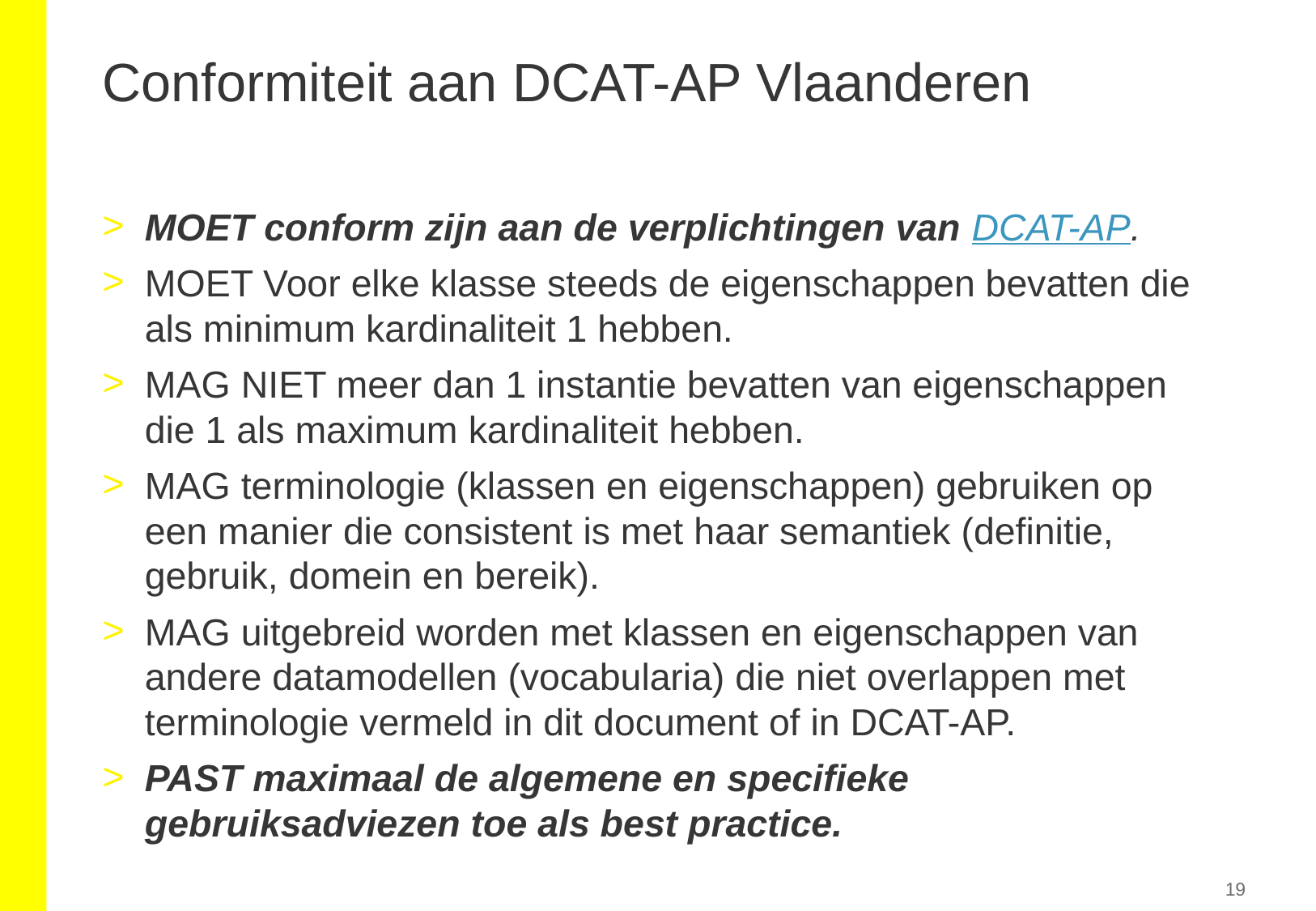

# Conformiteit aan DCAT-AP Vlaanderen
MOET conform zijn aan de verplichtingen van DCAT-AP.
MOET Voor elke klasse steeds de eigenschappen bevatten die als minimum kardinaliteit 1 hebben.
MAG NIET meer dan 1 instantie bevatten van eigenschappen die 1 als maximum kardinaliteit hebben.
MAG terminologie (klassen en eigenschappen) gebruiken op een manier die consistent is met haar semantiek (definitie, gebruik, domein en bereik).
MAG uitgebreid worden met klassen en eigenschappen van andere datamodellen (vocabularia) die niet overlappen met terminologie vermeld in dit document of in DCAT-AP.
PAST maximaal de algemene en specifieke gebruiksadviezen toe als best practice.
19